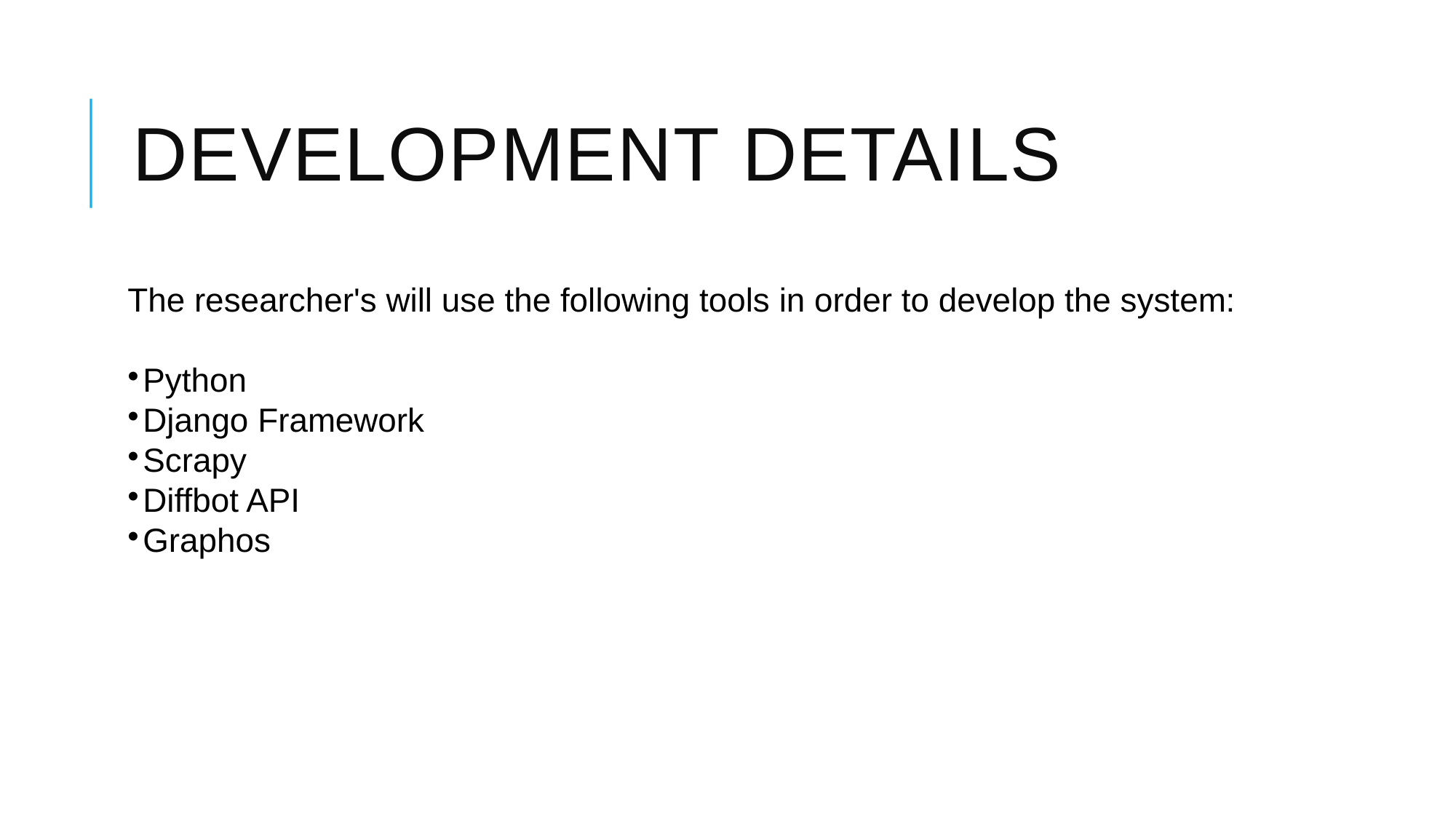

Development Details
The researcher's will use the following tools in order to develop the system:

Python
Django Framework
Scrapy
Diffbot API
Graphos